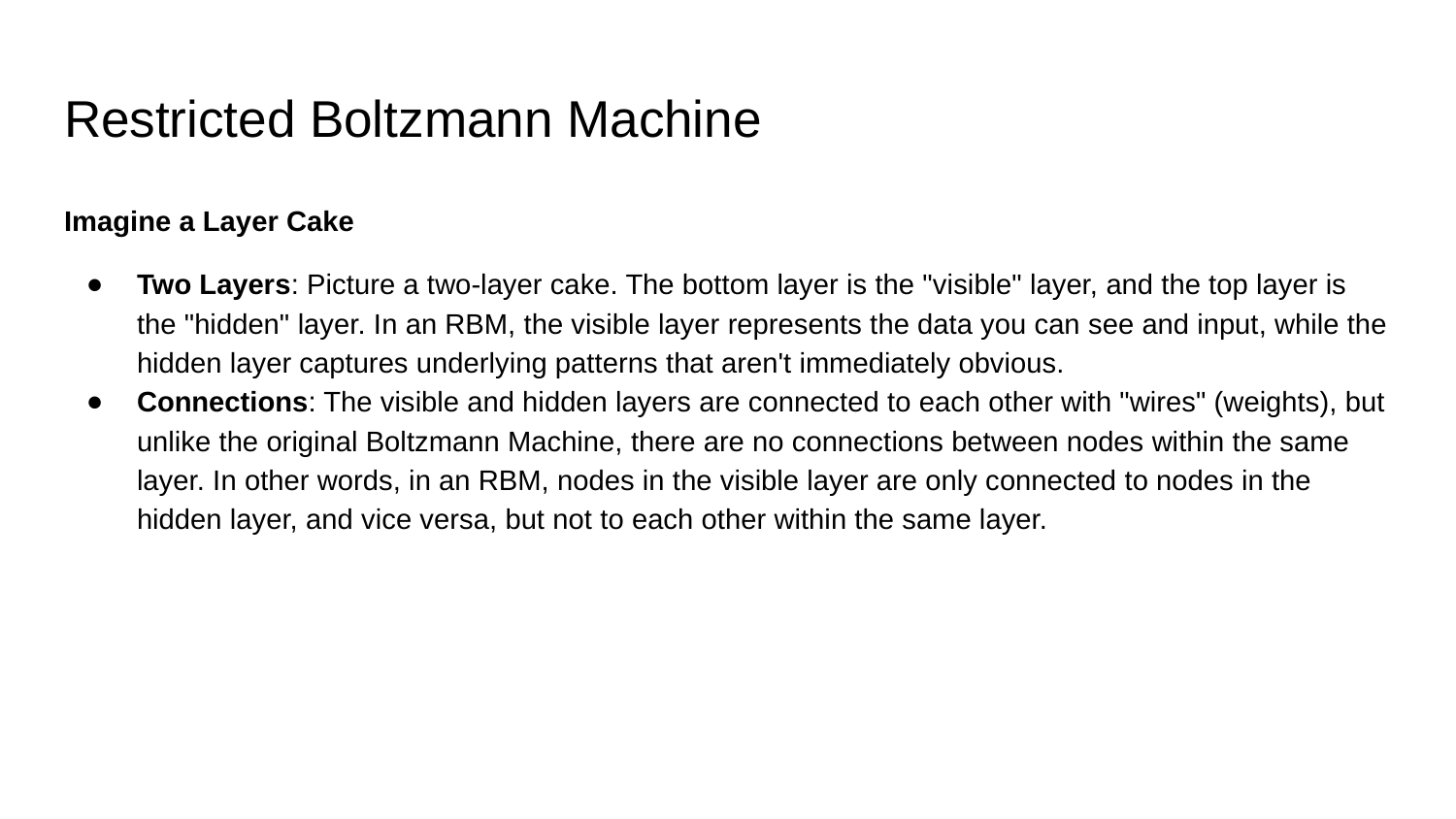

# Restricted Boltzmann Machine
Imagine a Layer Cake
Two Layers: Picture a two-layer cake. The bottom layer is the "visible" layer, and the top layer is the "hidden" layer. In an RBM, the visible layer represents the data you can see and input, while the hidden layer captures underlying patterns that aren't immediately obvious.
Connections: The visible and hidden layers are connected to each other with "wires" (weights), but unlike the original Boltzmann Machine, there are no connections between nodes within the same layer. In other words, in an RBM, nodes in the visible layer are only connected to nodes in the hidden layer, and vice versa, but not to each other within the same layer.